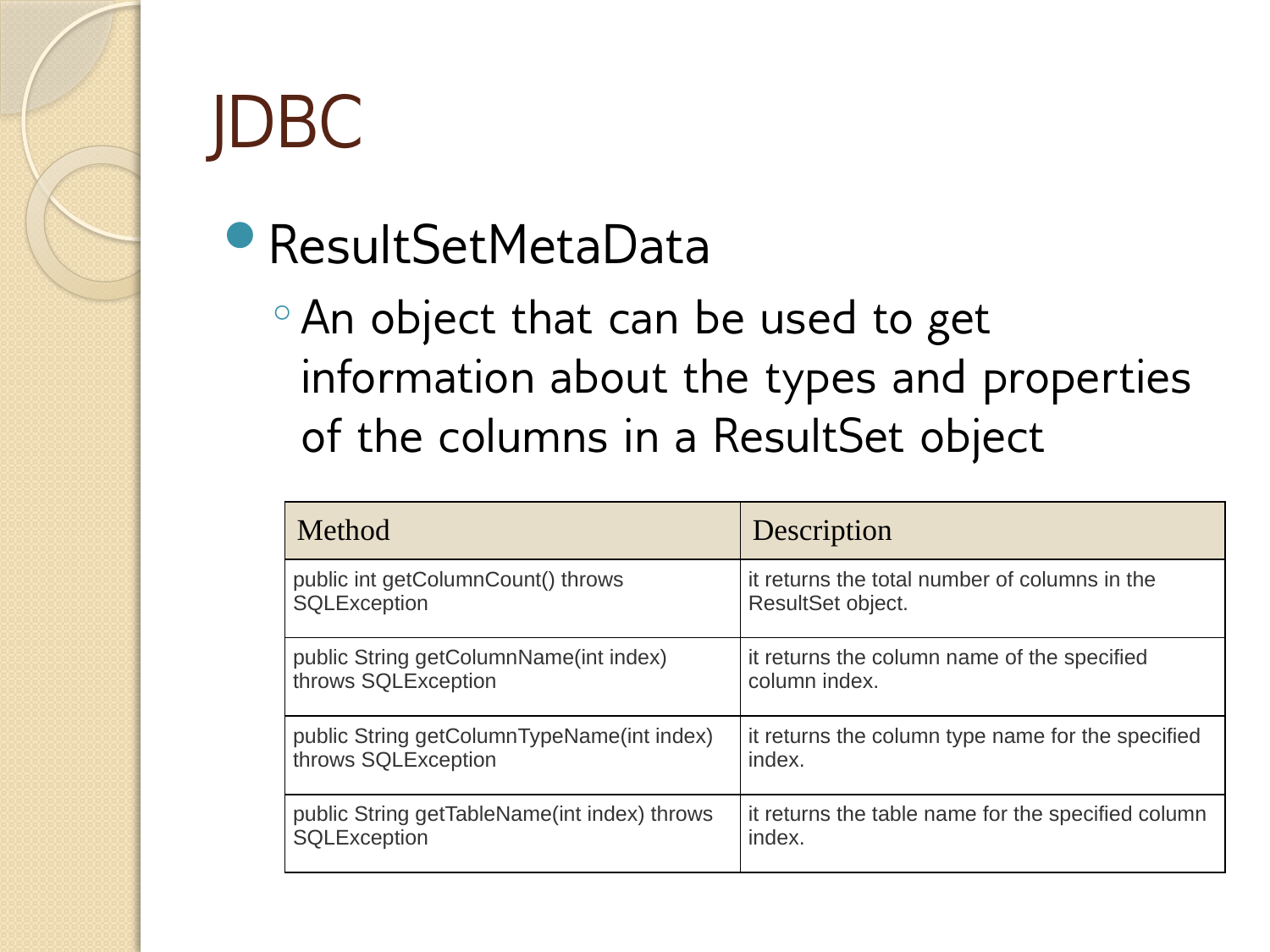

# JDBC
ResultSetMetaData
An object that can be used to get information about the types and properties of the columns in a ResultSet object
| Method | Description |
| --- | --- |
| public int getColumnCount() throws SQLException | it returns the total number of columns in the ResultSet object. |
| public String getColumnName(int index) throws SQLException | it returns the column name of the specified column index. |
| public String getColumnTypeName(int index) throws SQLException | it returns the column type name for the specified index. |
| public String getTableName(int index) throws SQLException | it returns the table name for the specified column index. |